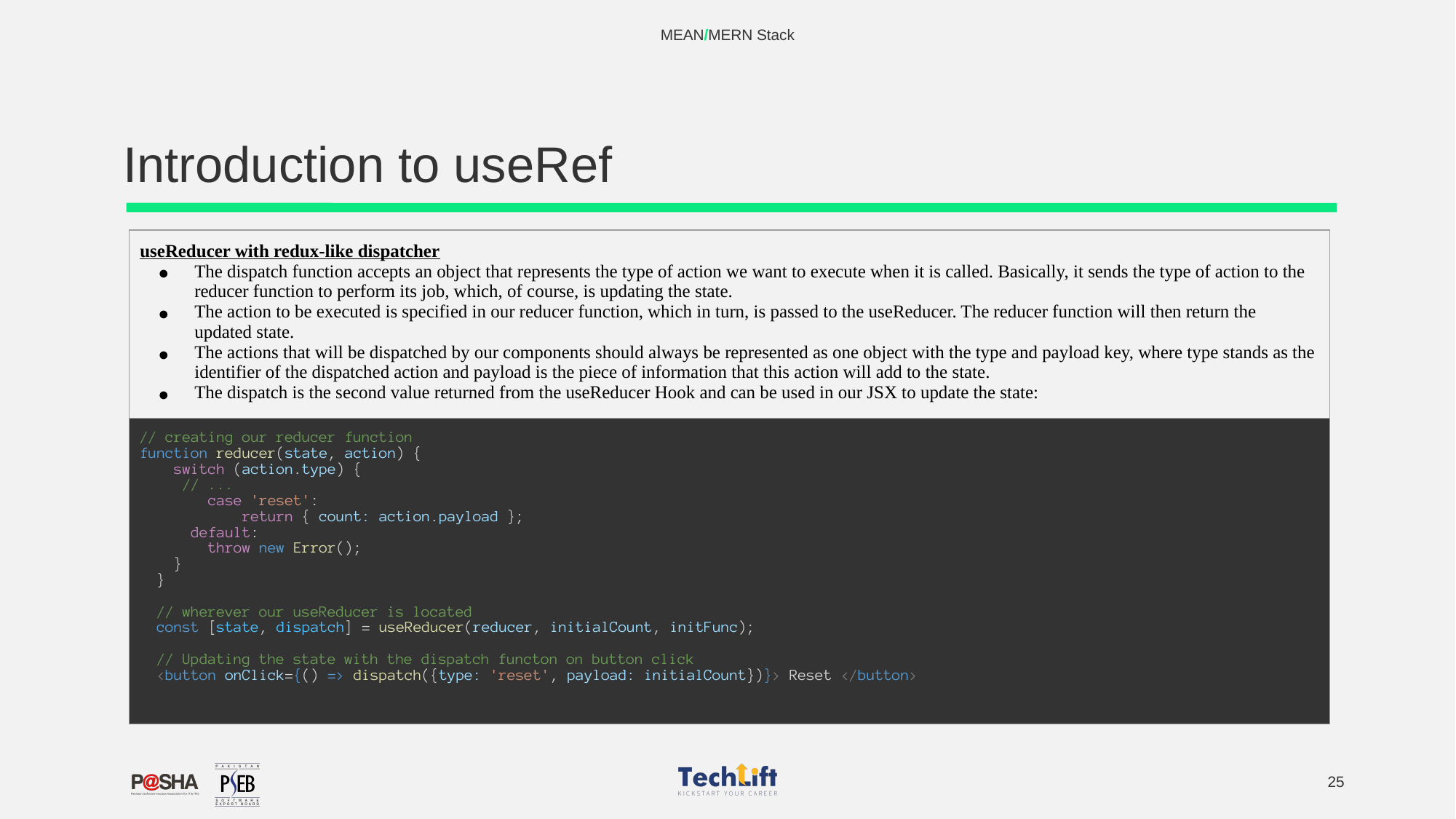

MEAN/MERN Stack
# Introduction to useRef
| useReducer with redux-like dispatcher The dispatch function accepts an object that represents the type of action we want to execute when it is called. Basically, it sends the type of action to the reducer function to perform its job, which, of course, is updating the state. The action to be executed is specified in our reducer function, which in turn, is passed to the useReducer. The reducer function will then return the updated state. The actions that will be dispatched by our components should always be represented as one object with the type and payload key, where type stands as the identifier of the dispatched action and payload is the piece of information that this action will add to the state. The dispatch is the second value returned from the useReducer Hook and can be used in our JSX to update the state: |
| --- |
| // creating our reducer function function reducer(state, action) {     switch (action.type) {      // ...         case 'reset':             return { count: action.payload };       default:         throw new Error();     }   }     // wherever our useReducer is located   const [state, dispatch] = useReducer(reducer, initialCount, initFunc);     // Updating the state with the dispatch functon on button click   <button onClick={() => dispatch({type: 'reset', payload: initialCount})}> Reset </button> |
25